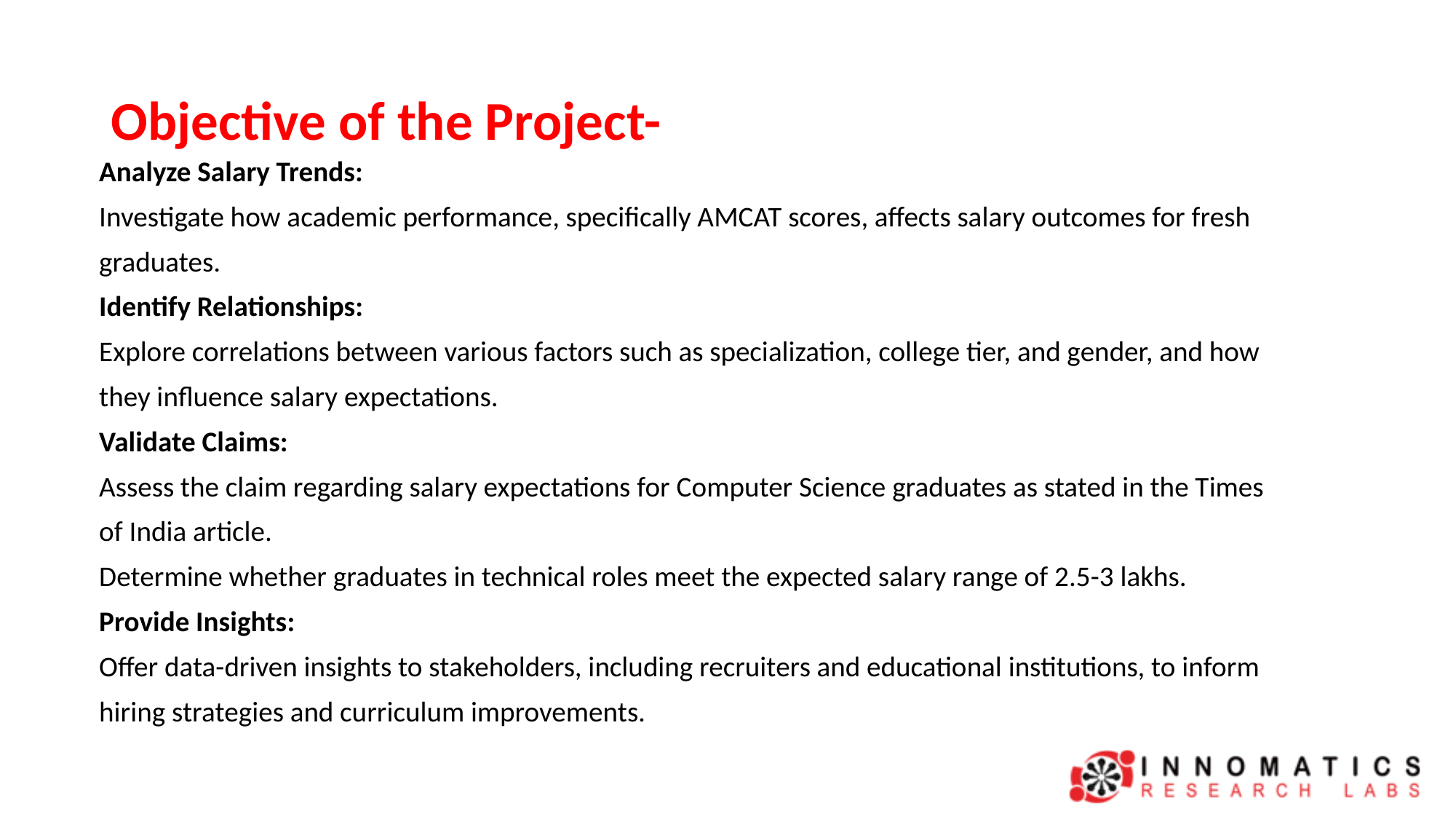

# Objective of the Project-
Analyze Salary Trends:
Investigate how academic performance, specifically AMCAT scores, affects salary outcomes for fresh
graduates.
Identify Relationships:
Explore correlations between various factors such as specialization, college tier, and gender, and how
they influence salary expectations.
Validate Claims:
Assess the claim regarding salary expectations for Computer Science graduates as stated in the Times
of India article.
Determine whether graduates in technical roles meet the expected salary range of 2.5-3 lakhs.
Provide Insights:
Offer data-driven insights to stakeholders, including recruiters and educational institutions, to inform
hiring strategies and curriculum improvements.